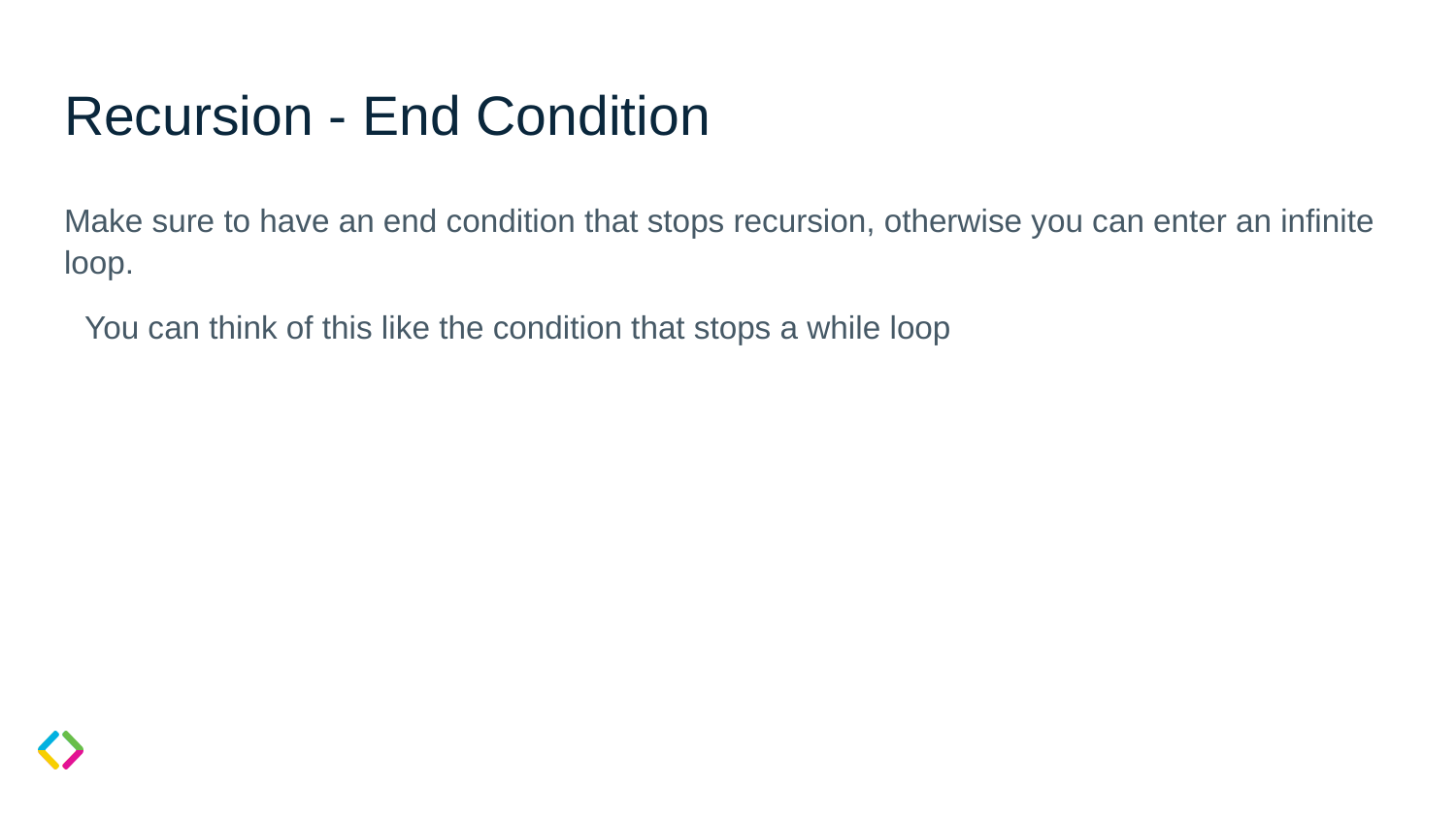

# Recursion - End Condition
Make sure to have an end condition that stops recursion, otherwise you can enter an infinite loop.
You can think of this like the condition that stops a while loop